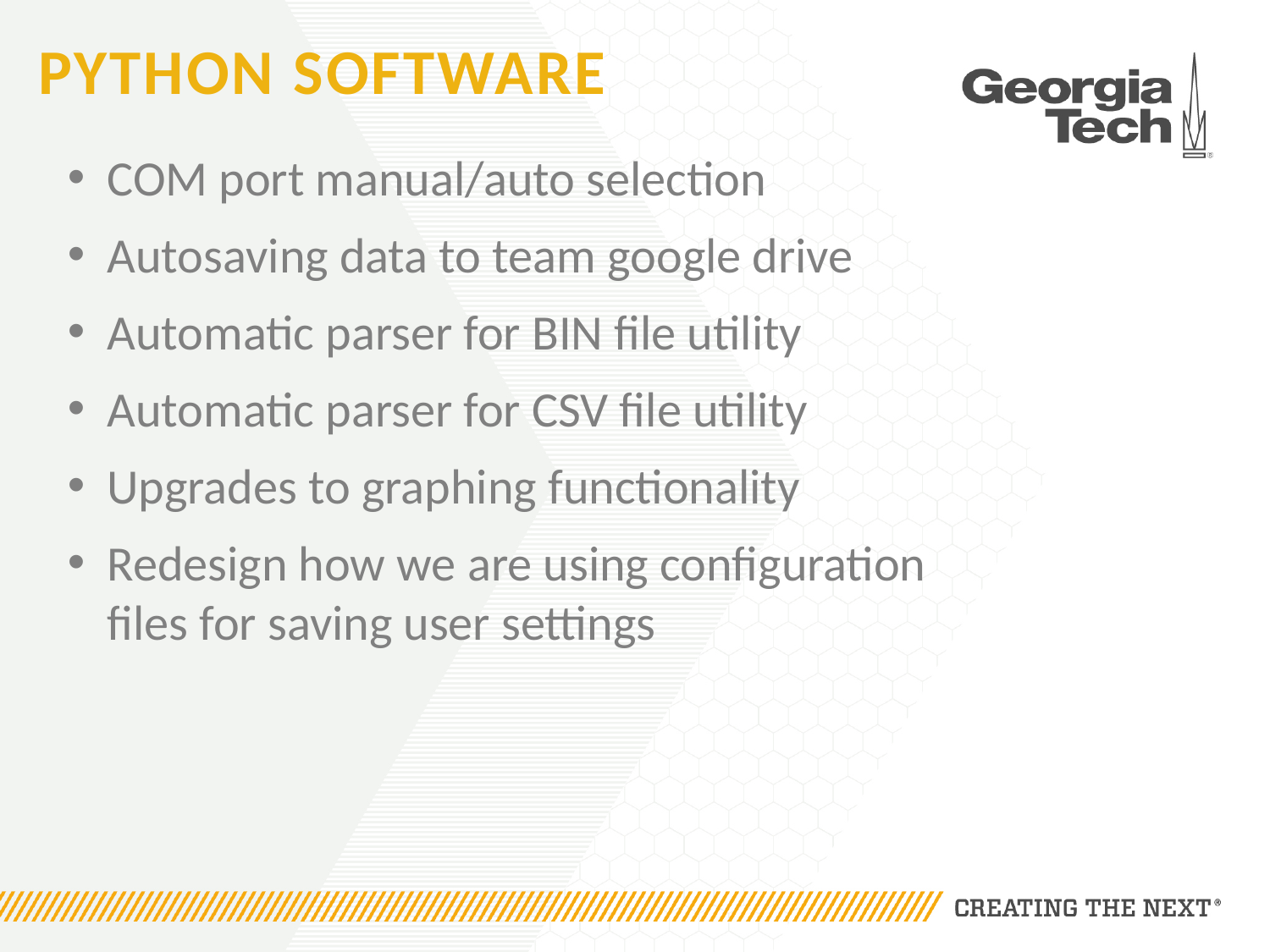

# Python software
COM port manual/auto selection
Autosaving data to team google drive
Automatic parser for BIN file utility
Automatic parser for CSV file utility
Upgrades to graphing functionality
Redesign how we are using configuration files for saving user settings